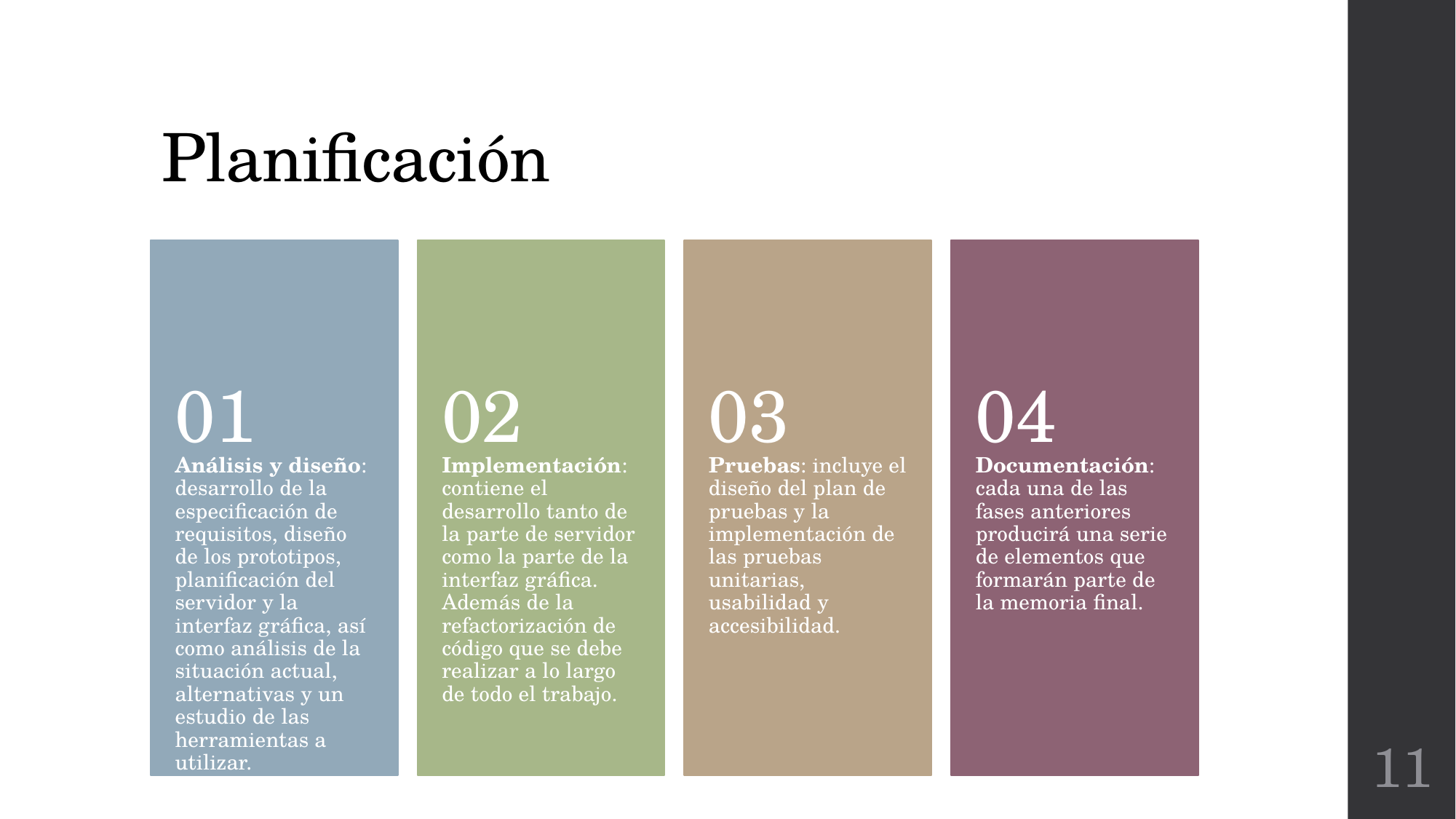

# Planificación
Análisis y diseño: desarrollo de la especificación de requisitos, diseño de los prototipos, planificación del servidor y la interfaz gráfica, así como análisis de la situación actual, alternativas y un estudio de las herramientas a utilizar.
01
Implementación: contiene el desarrollo tanto de la parte de servidor como la parte de la interfaz gráfica. Además de la refactorización de código que se debe realizar a lo largo de todo el trabajo.
02
Pruebas: incluye el diseño del plan de pruebas y la implementación de las pruebas unitarias, usabilidad y accesibilidad.
03
Documentación: cada una de las fases anteriores producirá una serie de elementos que formarán parte de la memoria final.
04
11